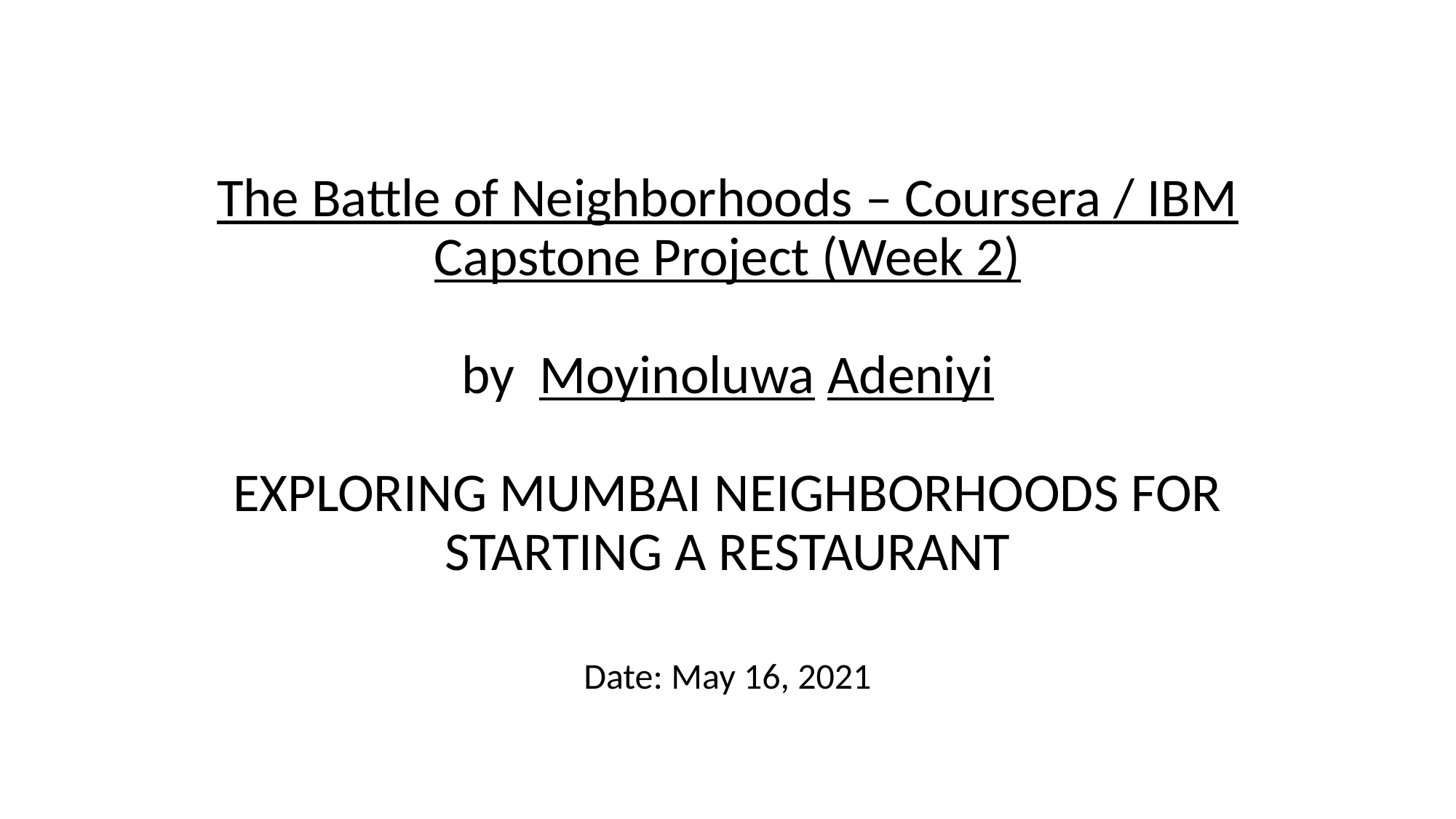

# The Battle of Neighborhoods – Coursera / IBM Capstone Project (Week 2) by  Moyinoluwa Adeniyi EXPLORING MUMBAI NEIGHBORHOODS FOR STARTING A RESTAURANT
Date: May 16, 2021